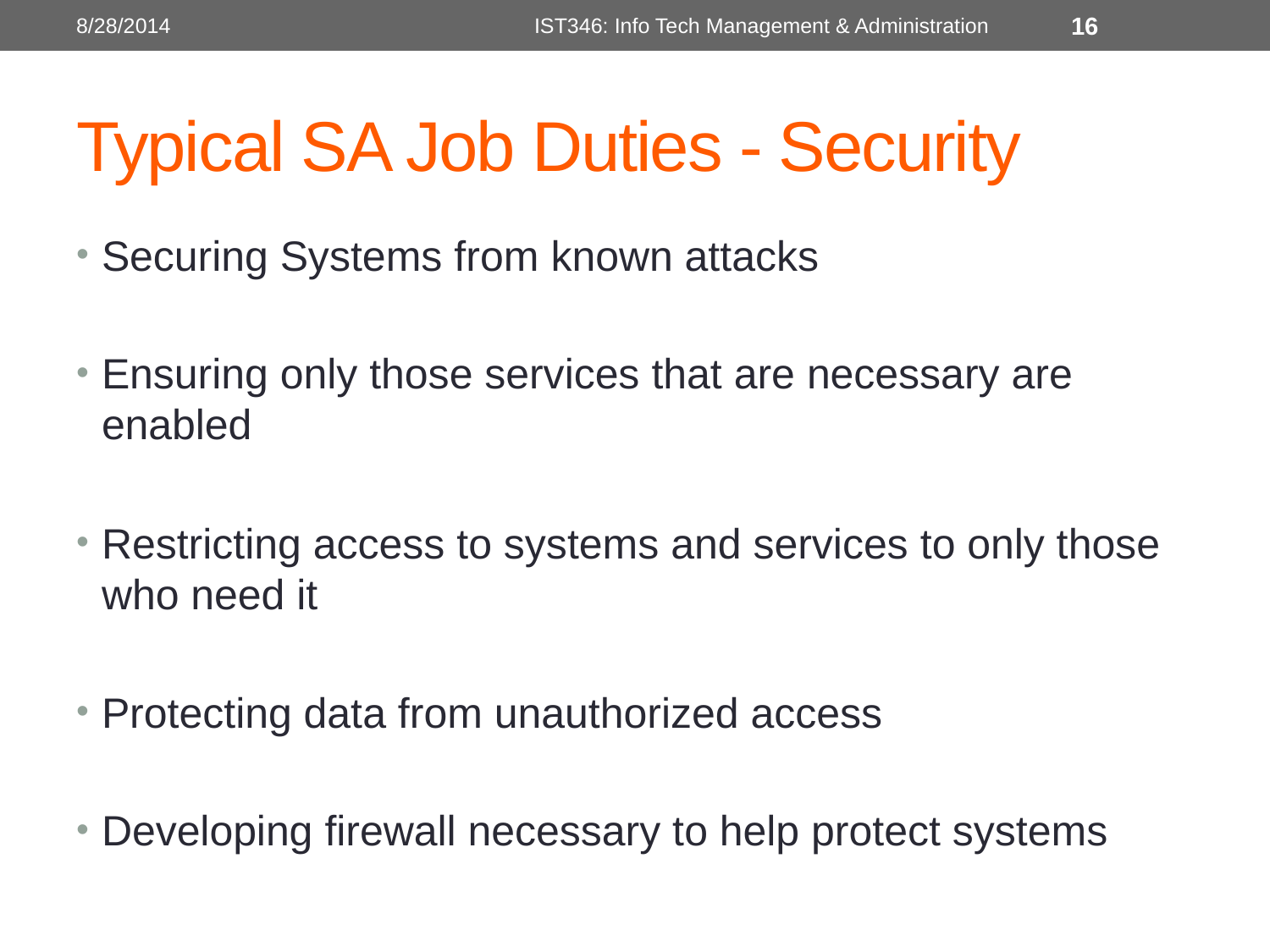

8/28/2014
IST346: Info Tech Management & Administration
16
# Typical SA Job Duties - Security
Securing Systems from known attacks

Ensuring only those services that are necessary are enabled

Restricting access to systems and services to only those who need it

Protecting data from unauthorized access

Developing firewall necessary to help protect systems